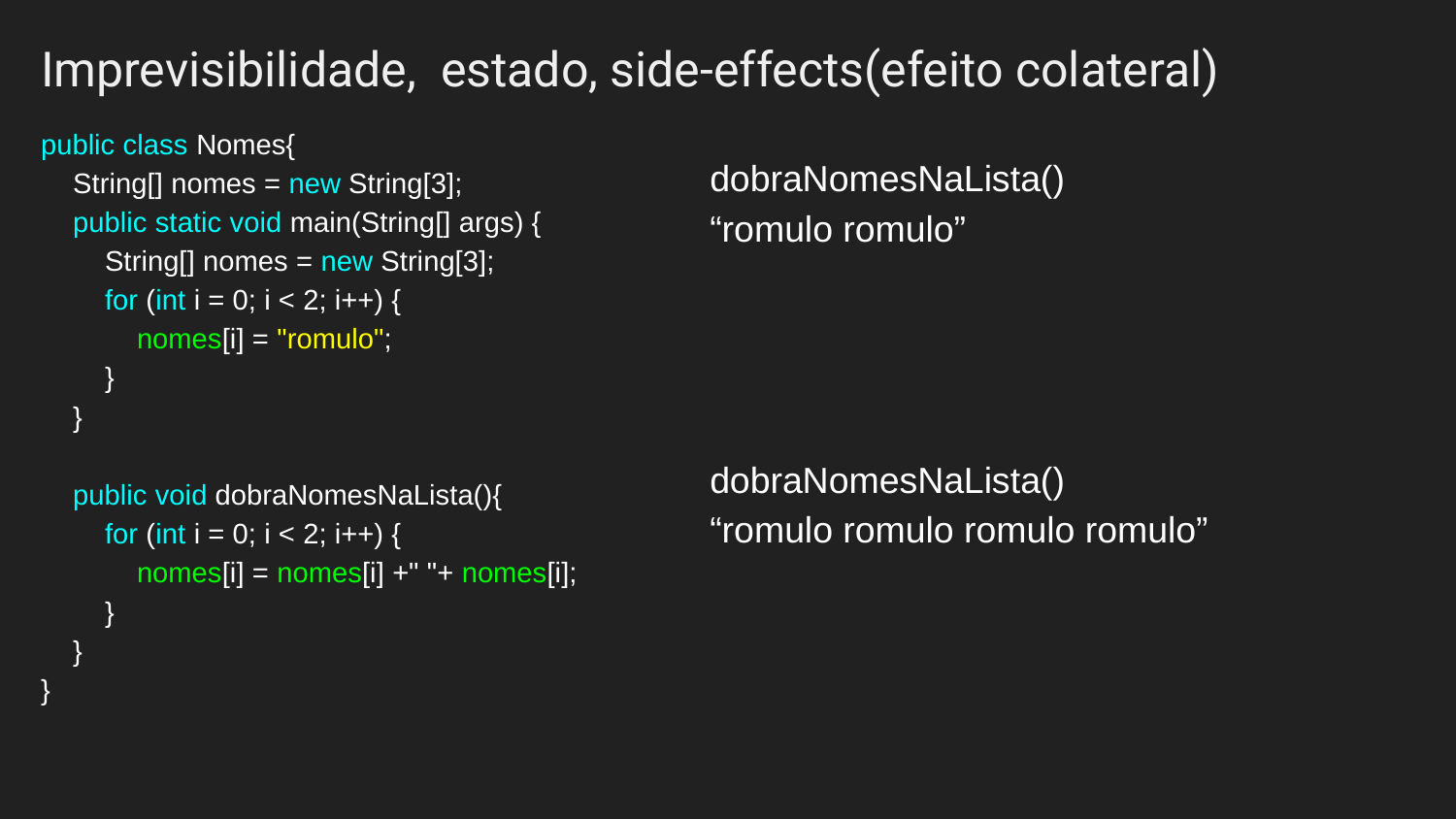

# Imprevisibilidade,  estado, side-effects(efeito colateral)
public class Nomes{
    String[] nomes = new String[3];
    public static void main(String[] args) {
        String[] nomes = new String[3];
        for (int i = 0; i < 2; i++) {
            nomes[i] = "romulo";
        }
    }

    public void dobraNomesNaLista(){
        for (int i = 0; i < 2; i++) {
            nomes[i] = nomes[i] +" "+ nomes[i];
        }
    }
}
dobraNomesNaLista()
“romulo romulo”

dobraNomesNaLista()
“romulo romulo romulo romulo”